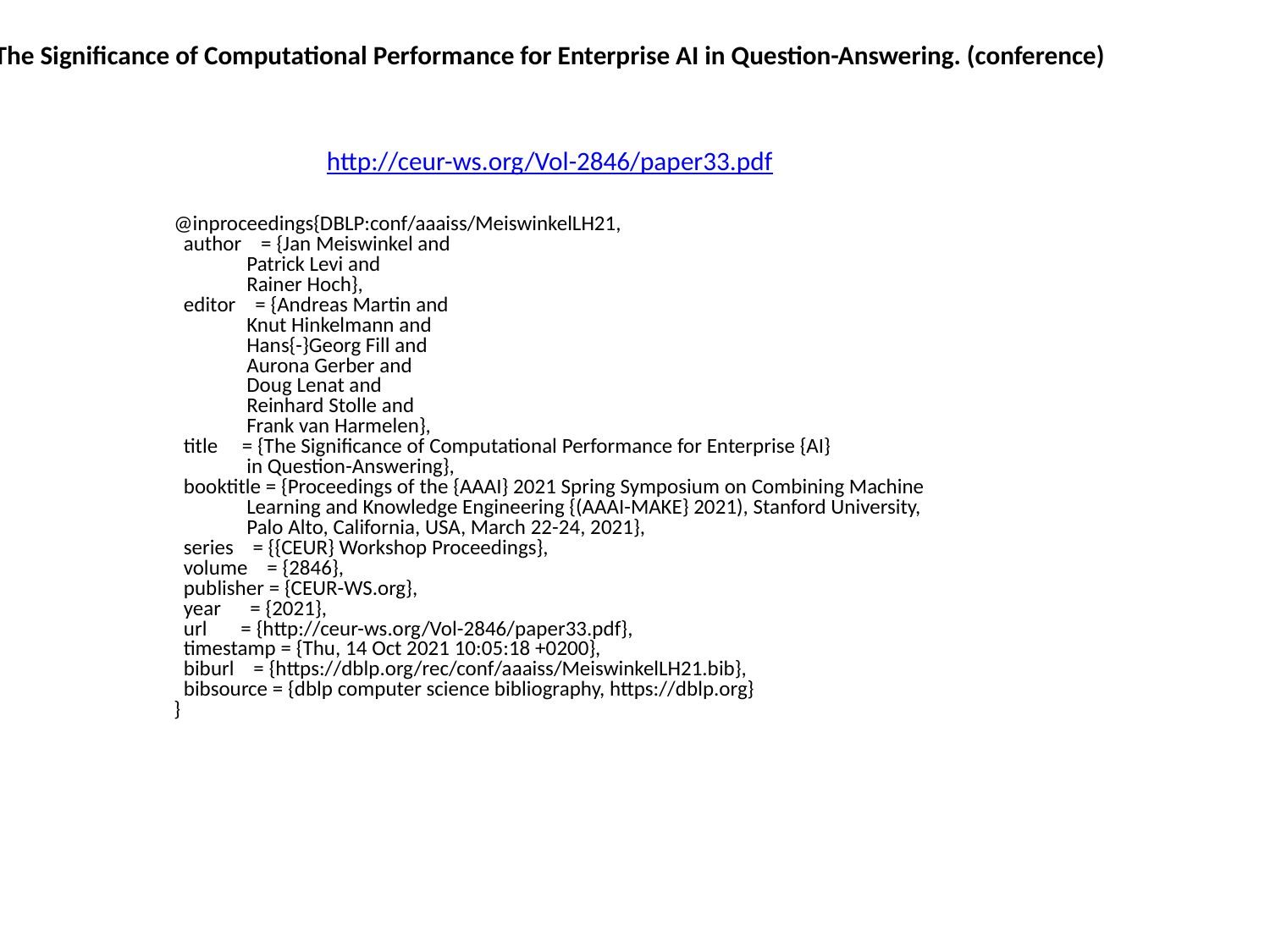

The Significance of Computational Performance for Enterprise AI in Question-Answering. (conference)

http://ceur-ws.org/Vol-2846/paper33.pdf

@inproceedings{DBLP:conf/aaaiss/MeiswinkelLH21,
  author    = {Jan Meiswinkel and
               Patrick Levi and
               Rainer Hoch},
  editor    = {Andreas Martin and
               Knut Hinkelmann and
               Hans{-}Georg Fill and
               Aurona Gerber and
               Doug Lenat and
               Reinhard Stolle and
               Frank van Harmelen},
  title     = {The Significance of Computational Performance for Enterprise {AI}
               in Question-Answering},
  booktitle = {Proceedings of the {AAAI} 2021 Spring Symposium on Combining Machine
               Learning and Knowledge Engineering {(AAAI-MAKE} 2021), Stanford University,
               Palo Alto, California, USA, March 22-24, 2021},
  series    = {{CEUR} Workshop Proceedings},
  volume    = {2846},
  publisher = {CEUR-WS.org},
  year      = {2021},
  url       = {http://ceur-ws.org/Vol-2846/paper33.pdf},
  timestamp = {Thu, 14 Oct 2021 10:05:18 +0200},
  biburl    = {https://dblp.org/rec/conf/aaaiss/MeiswinkelLH21.bib},
  bibsource = {dblp computer science bibliography, https://dblp.org}
}